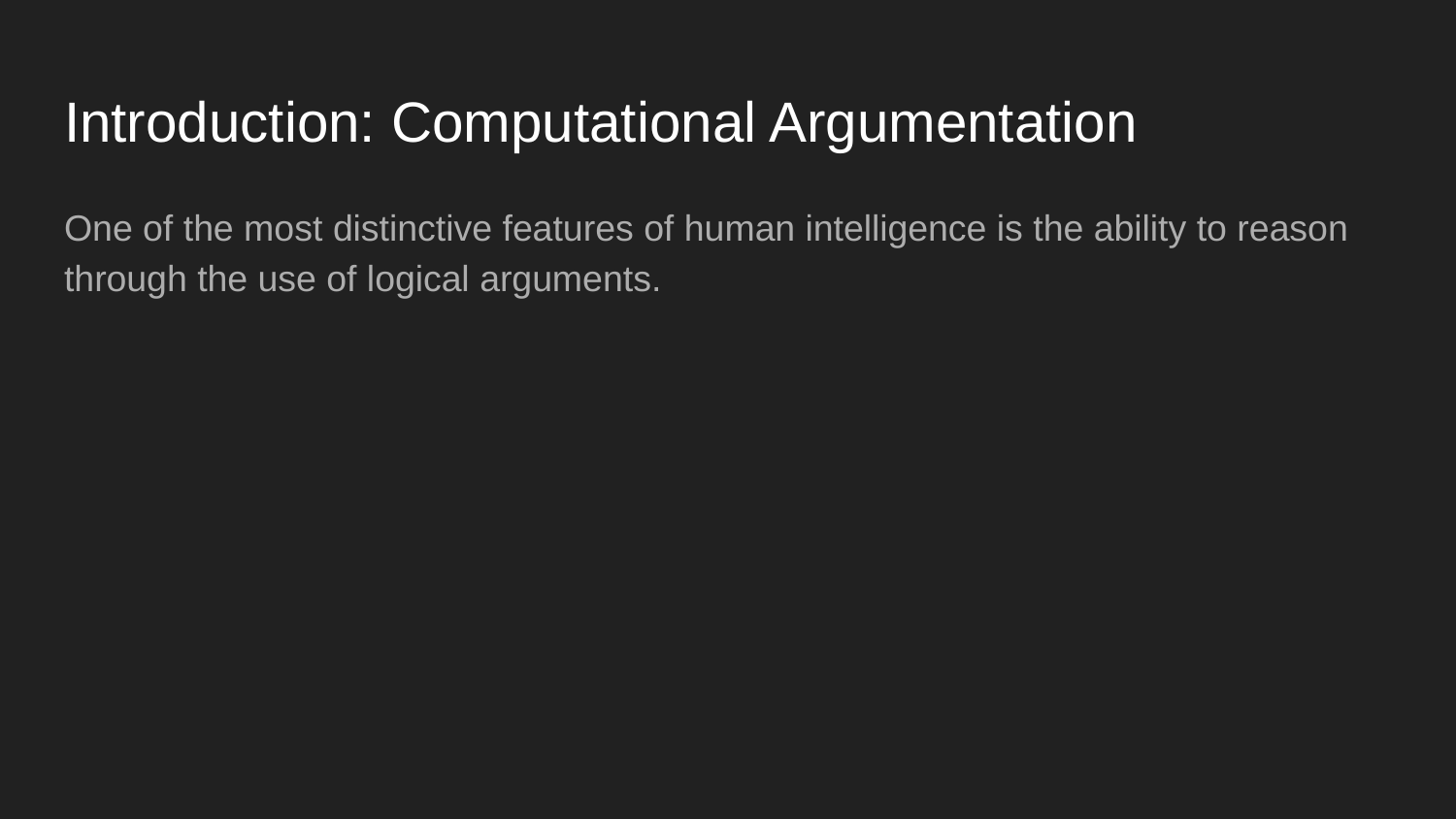

# Introduction: Computational Argumentation

One of the most distinctive features of human intelligence is the ability to reason through the use of logical arguments.